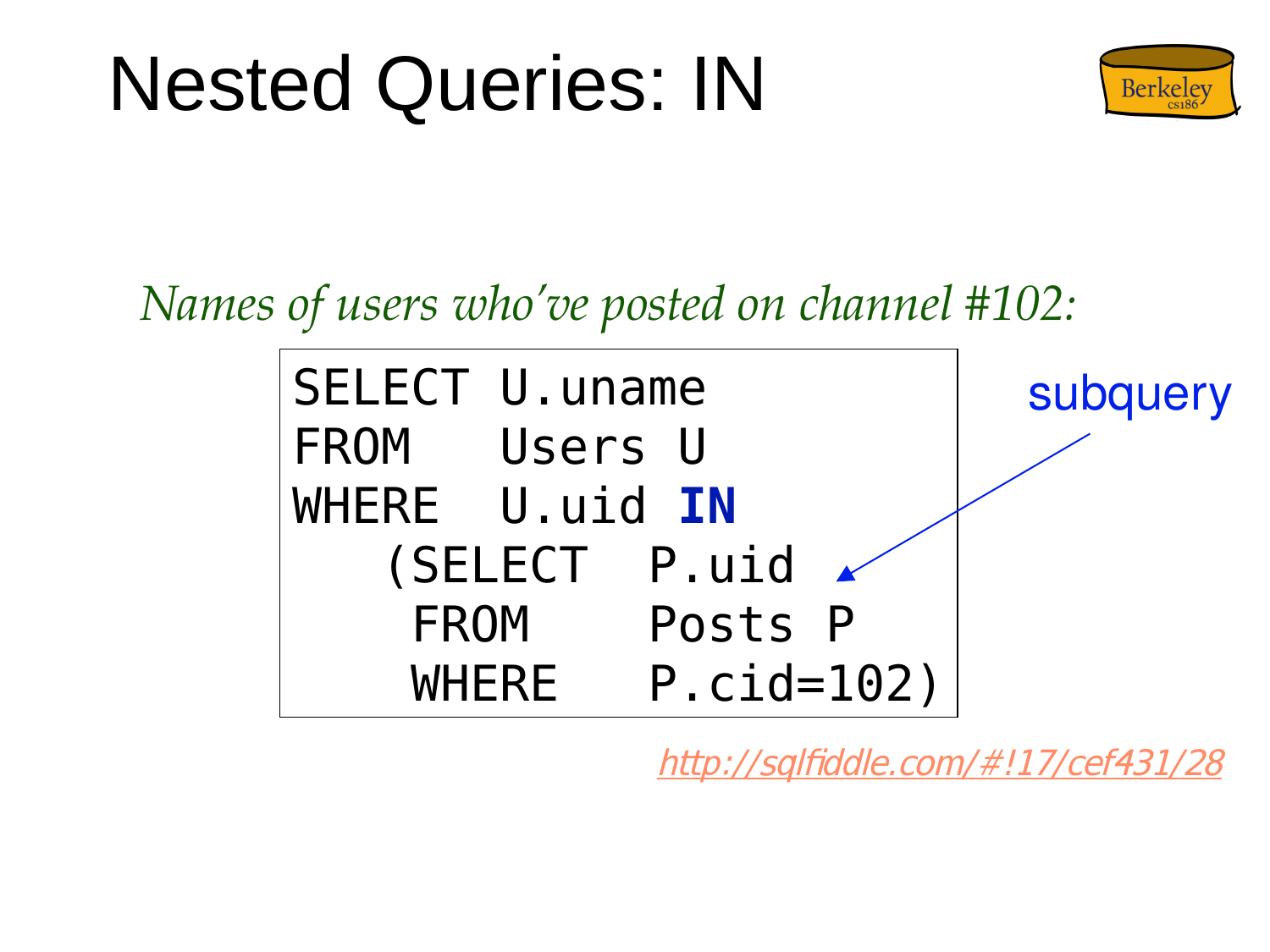

# Nested Queries: IN
Names of users who’ve posted on channel #102:
SELECT U.uname
FROM   Users U
WHERE  U.uid IN
   (SELECT  P.uid
    FROM    Posts P
    WHERE   P.cid=102)
subquery
http://sqlfiddle.com/#!17/cef431/28